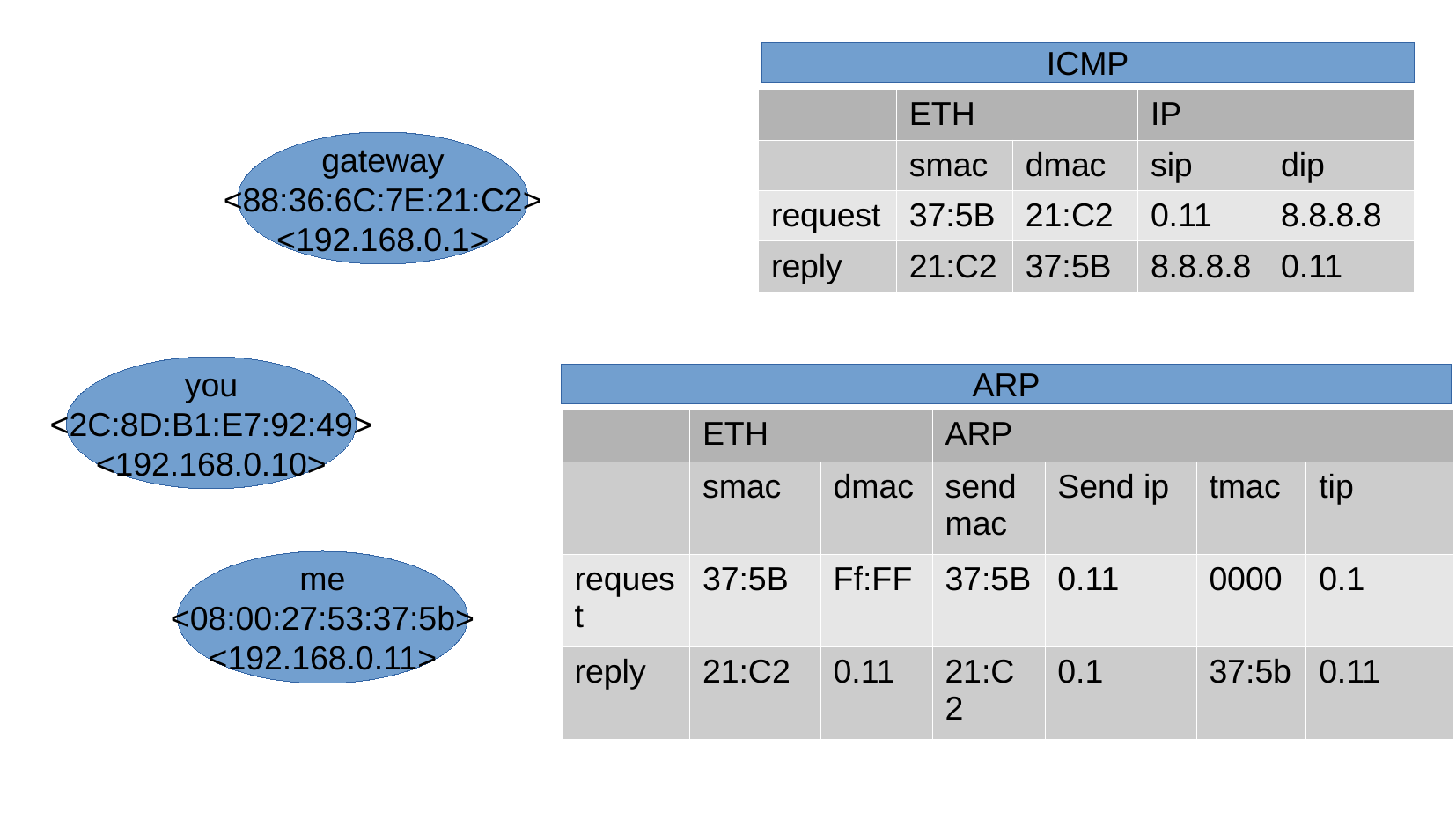

ICMP
|  | ETH |  | IP |  |
| --- | --- | --- | --- | --- |
|  | smac | dmac | sip | dip |
| request | 37:5B | 21:C2 | 0.11 | 8.8.8.8 |
| reply | 21:C2 | 37:5B | 8.8.8.8 | 0.11 |
gateway
<88:36:6C:7E:21:C2>
<192.168.0.1>
you
<2C:8D:B1:E7:92:49>
<192.168.0.10>
ARP
|  | ETH |  | ARP |  |  |  |
| --- | --- | --- | --- | --- | --- | --- |
|  | smac | dmac | sendmac | Send ip | tmac | tip |
| request | 37:5B | Ff:FF | 37:5B | 0.11 | 0000 | 0.1 |
| reply | 21:C2 | 0.11 | 21:C2 | 0.1 | 37:5b | 0.11 |
me
<08:00:27:53:37:5b>
<192.168.0.11>